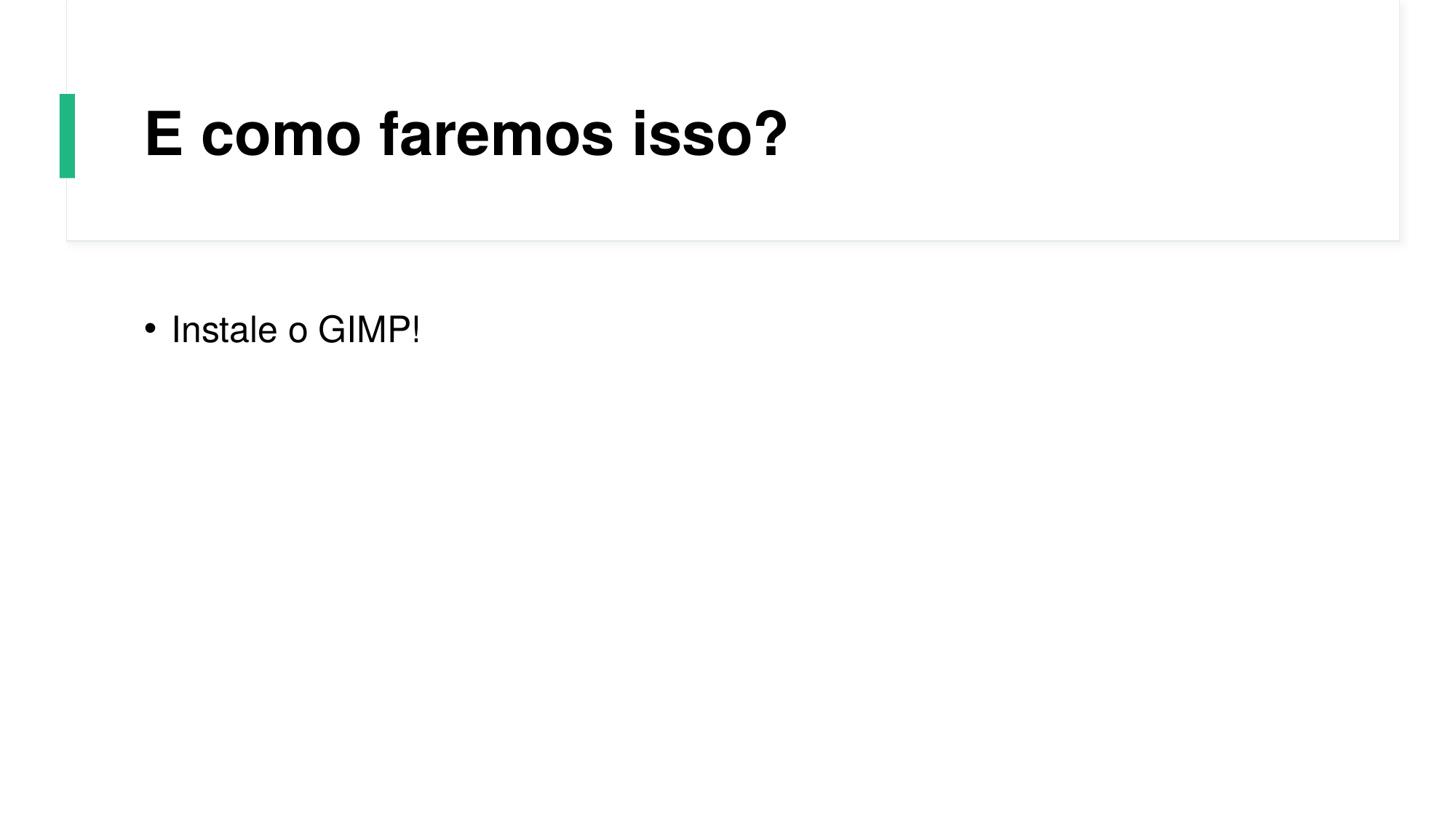

# E como faremos isso?
Instale o GIMP!